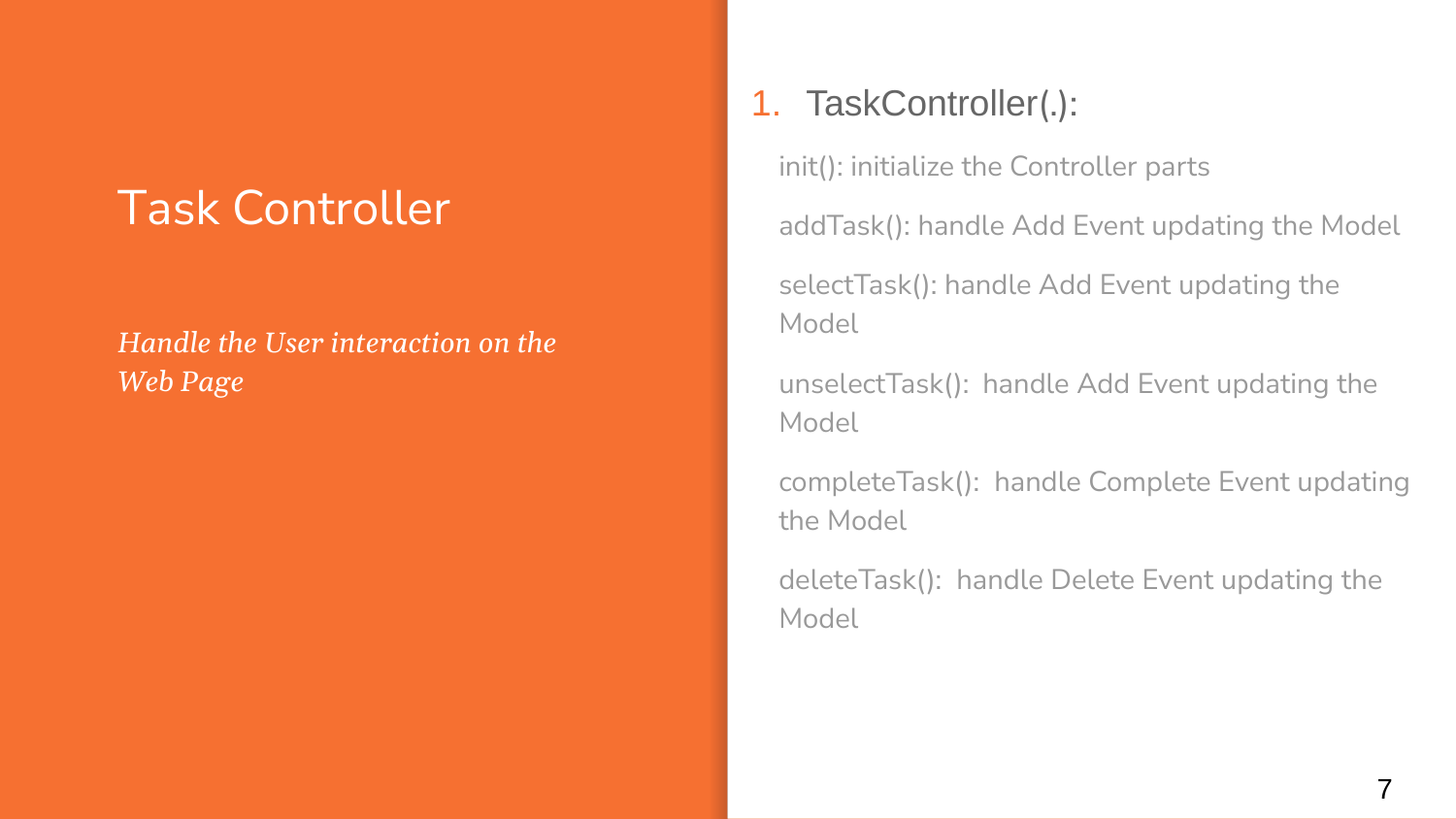

TaskController(.):
init(): initialize the Controller parts
addTask(): handle Add Event updating the Model
selectTask(): handle Add Event updating the Model
unselectTask():  handle Add Event updating the Model
completeTask():  handle Complete Event updating the Model
deleteTask():  handle Delete Event updating the Model

# Task Controller
Handle the User interaction on the Web Page
7